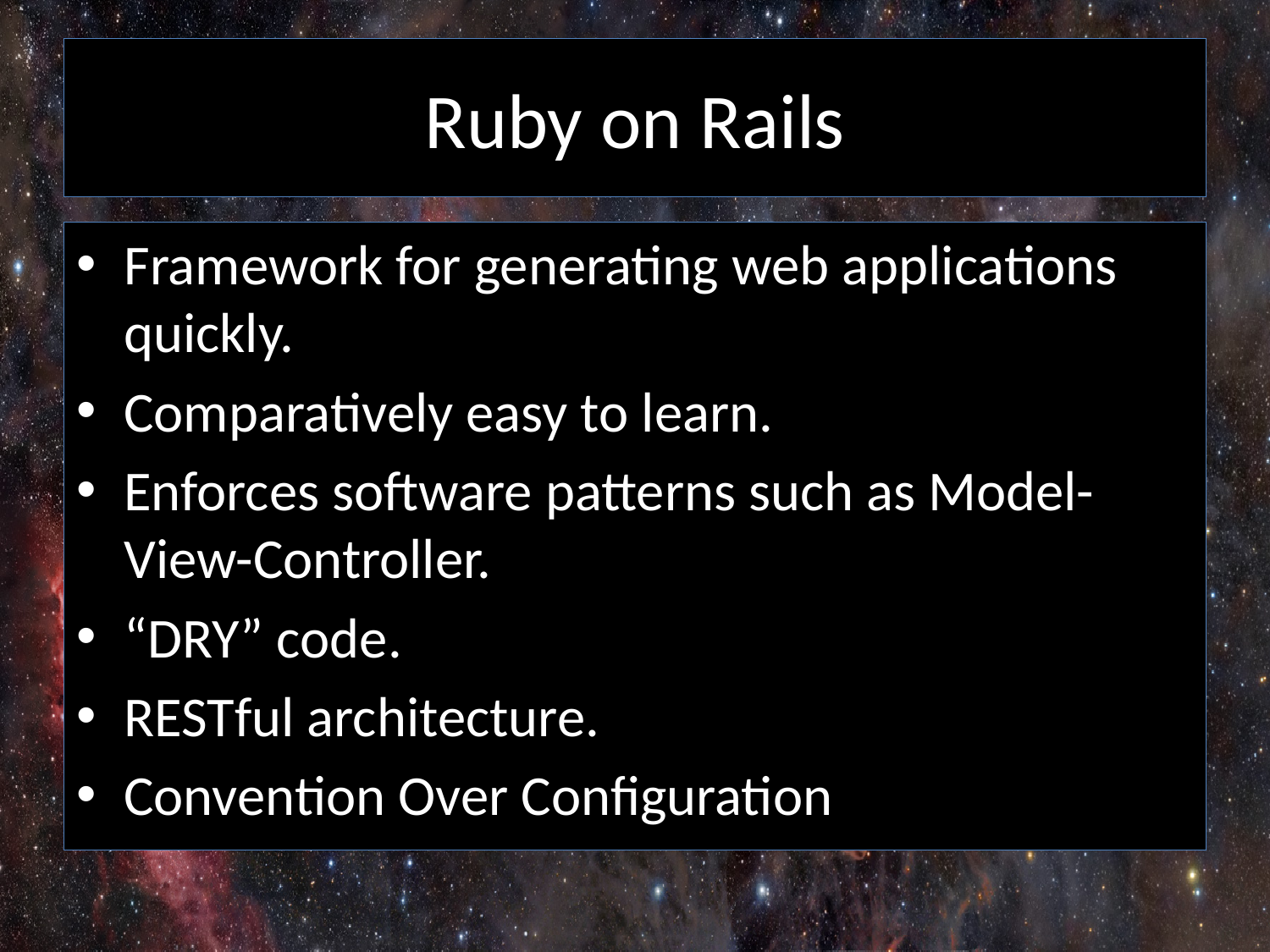

# Ruby on Rails
Framework for generating web applications quickly.
Comparatively easy to learn.
Enforces software patterns such as Model-View-Controller.
“DRY” code.
RESTful architecture.
Convention Over Configuration